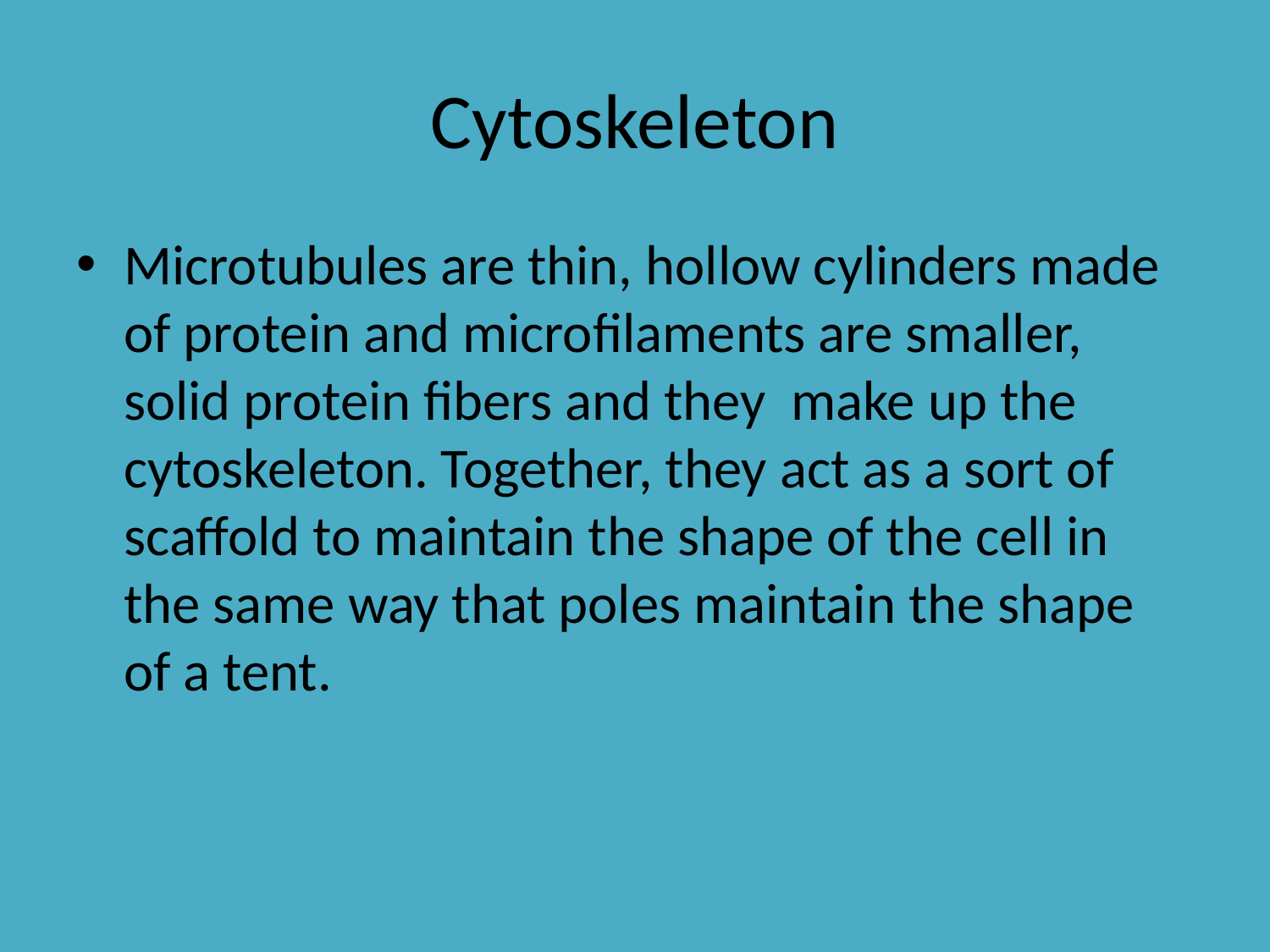

# Cytoskeleton
Microtubules are thin, hollow cylinders made of protein and microfilaments are smaller, solid protein fibers and they  make up the cytoskeleton. Together, they act as a sort of scaffold to maintain the shape of the cell in the same way that poles maintain the shape of a tent.